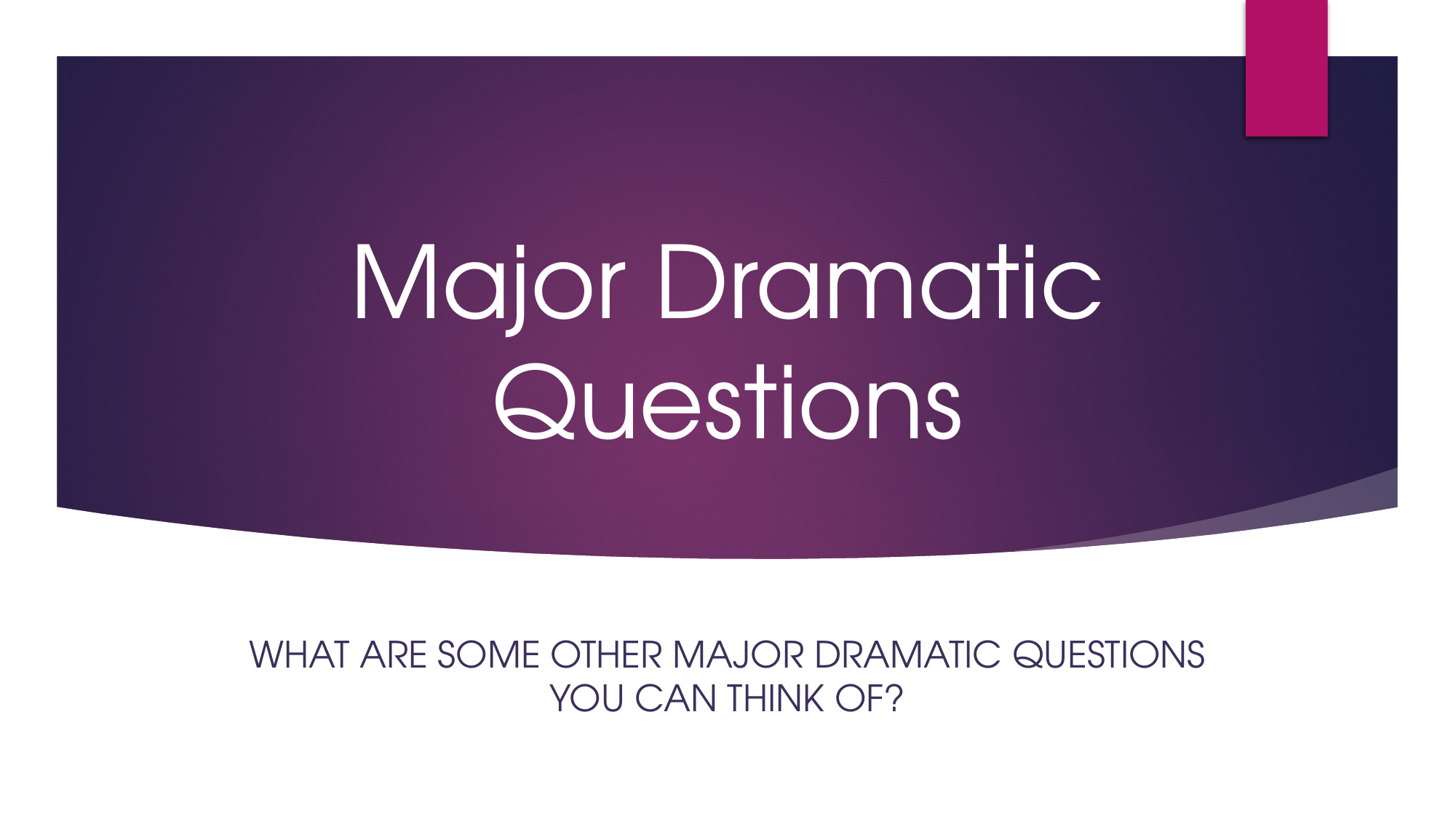

# Major Dramatic Questions

What are some other major dramatic questions you can think of?